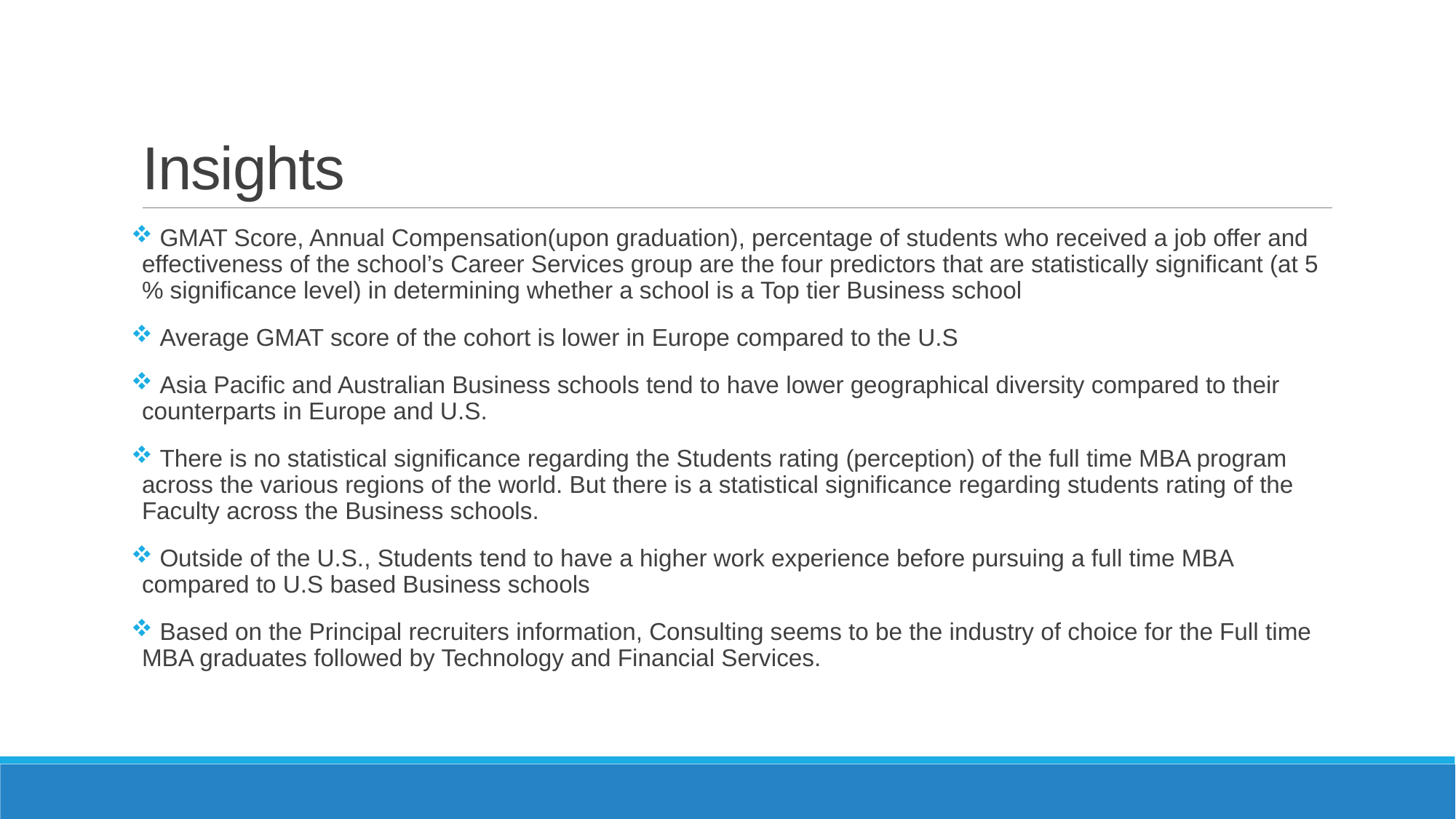

# Insights
 GMAT Score, Annual Compensation(upon graduation), percentage of students who received a job offer and effectiveness of the school’s Career Services group are the four predictors that are statistically significant (at 5 % significance level) in determining whether a school is a Top tier Business school
 Average GMAT score of the cohort is lower in Europe compared to the U.S
 Asia Pacific and Australian Business schools tend to have lower geographical diversity compared to their counterparts in Europe and U.S.
 There is no statistical significance regarding the Students rating (perception) of the full time MBA program across the various regions of the world. But there is a statistical significance regarding students rating of the Faculty across the Business schools.
 Outside of the U.S., Students tend to have a higher work experience before pursuing a full time MBA compared to U.S based Business schools
 Based on the Principal recruiters information, Consulting seems to be the industry of choice for the Full time MBA graduates followed by Technology and Financial Services.